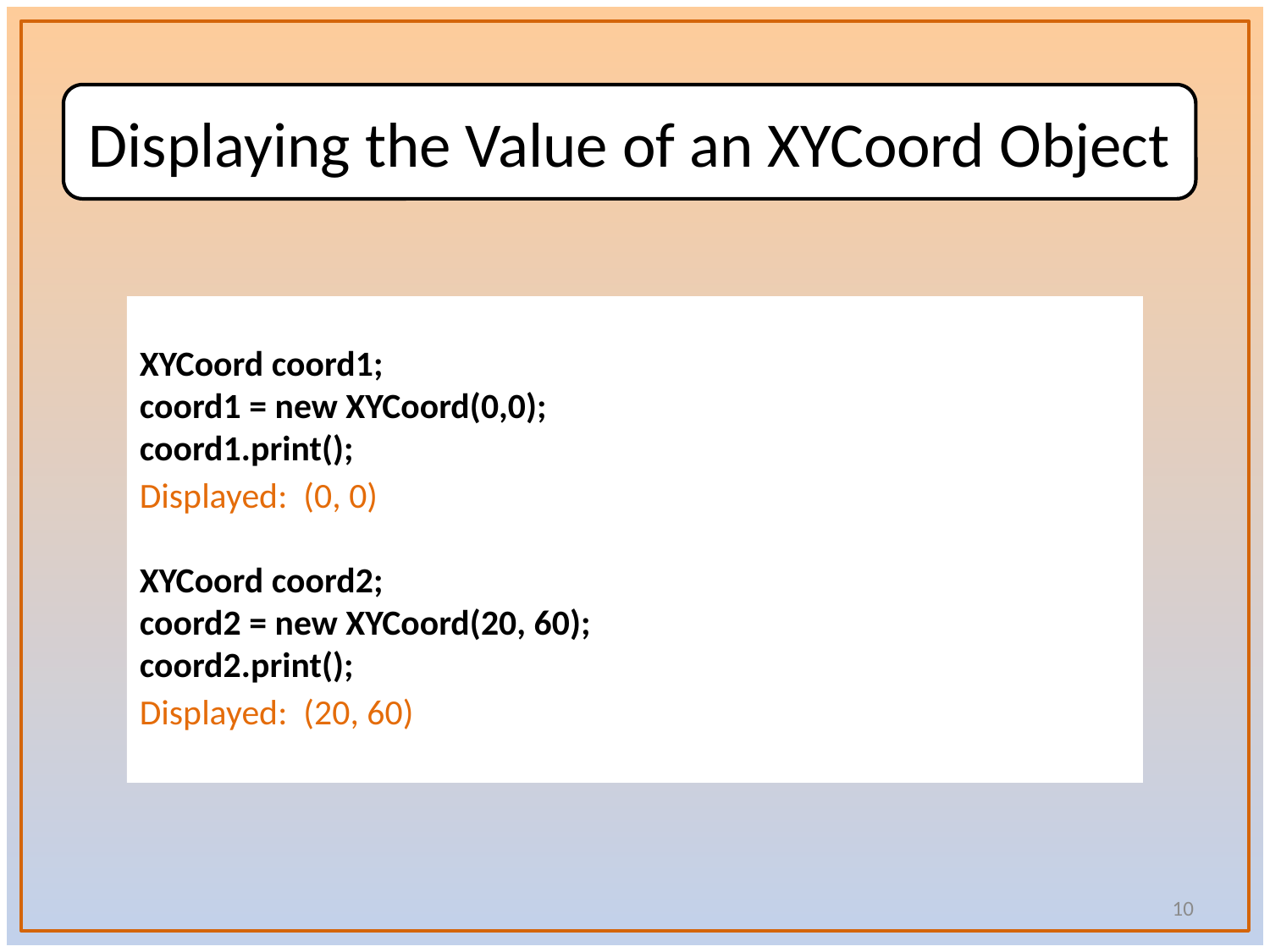

Displaying the Value of an XYCoord Object

XYCoord coord1;
coord1 = new XYCoord(0,0);
coord1.print();
Displayed:  (0, 0)

XYCoord coord2;
coord2 = new XYCoord(20, 60);
coord2.print();
Displayed:  (20, 60)

10